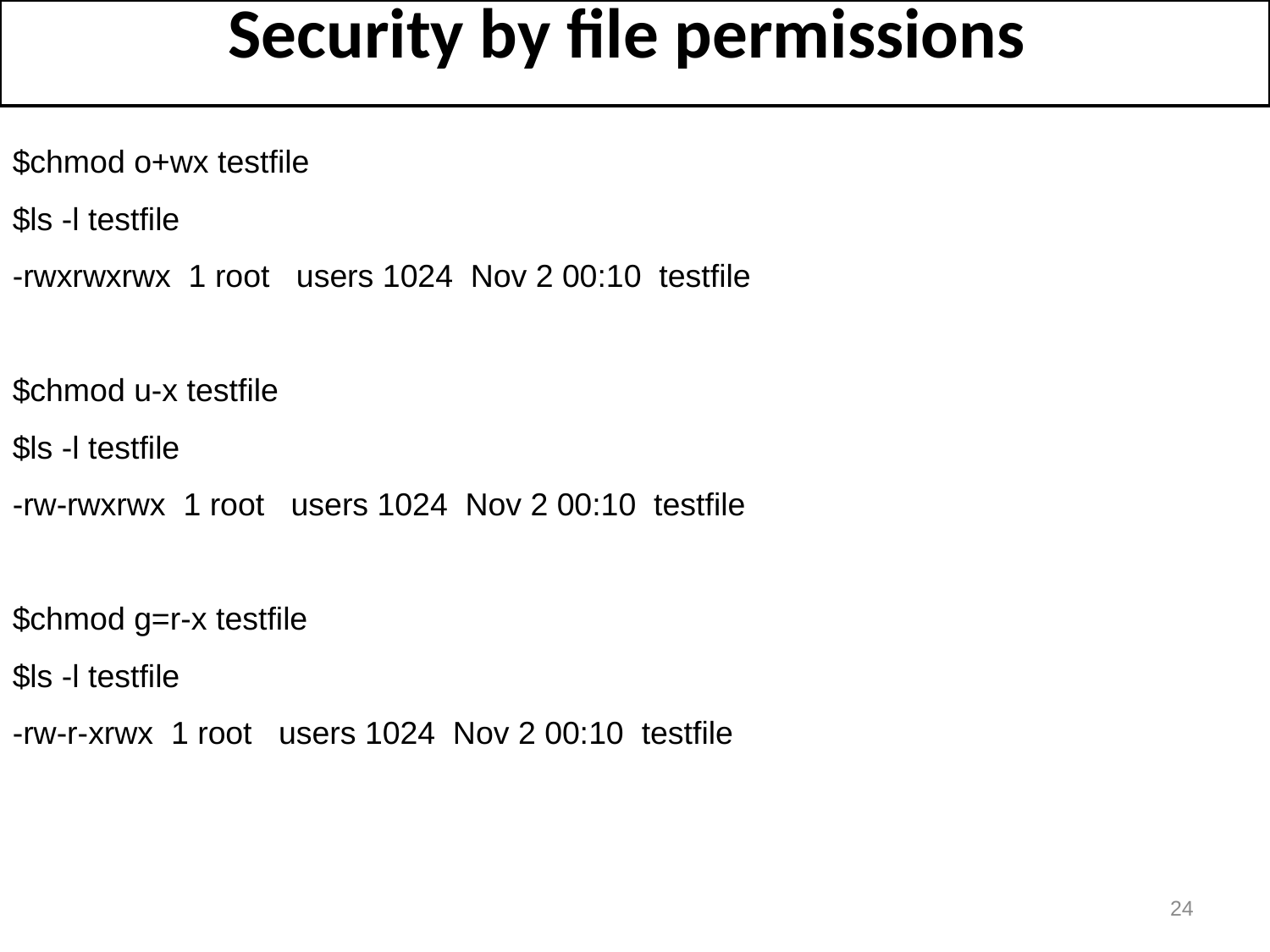

Security by file permissions

$chmod o+wx testfile
$ls -l testfile
-rwxrwxrwx  1 root   users 1024  Nov 2 00:10  testfile

$chmod u-x testfile
$ls -l testfile
-rw-rwxrwx  1 root   users 1024  Nov 2 00:10  testfile

$chmod g=r-x testfile
$ls -l testfile
-rw-r-xrwx  1 root   users 1024  Nov 2 00:10  testfile
24